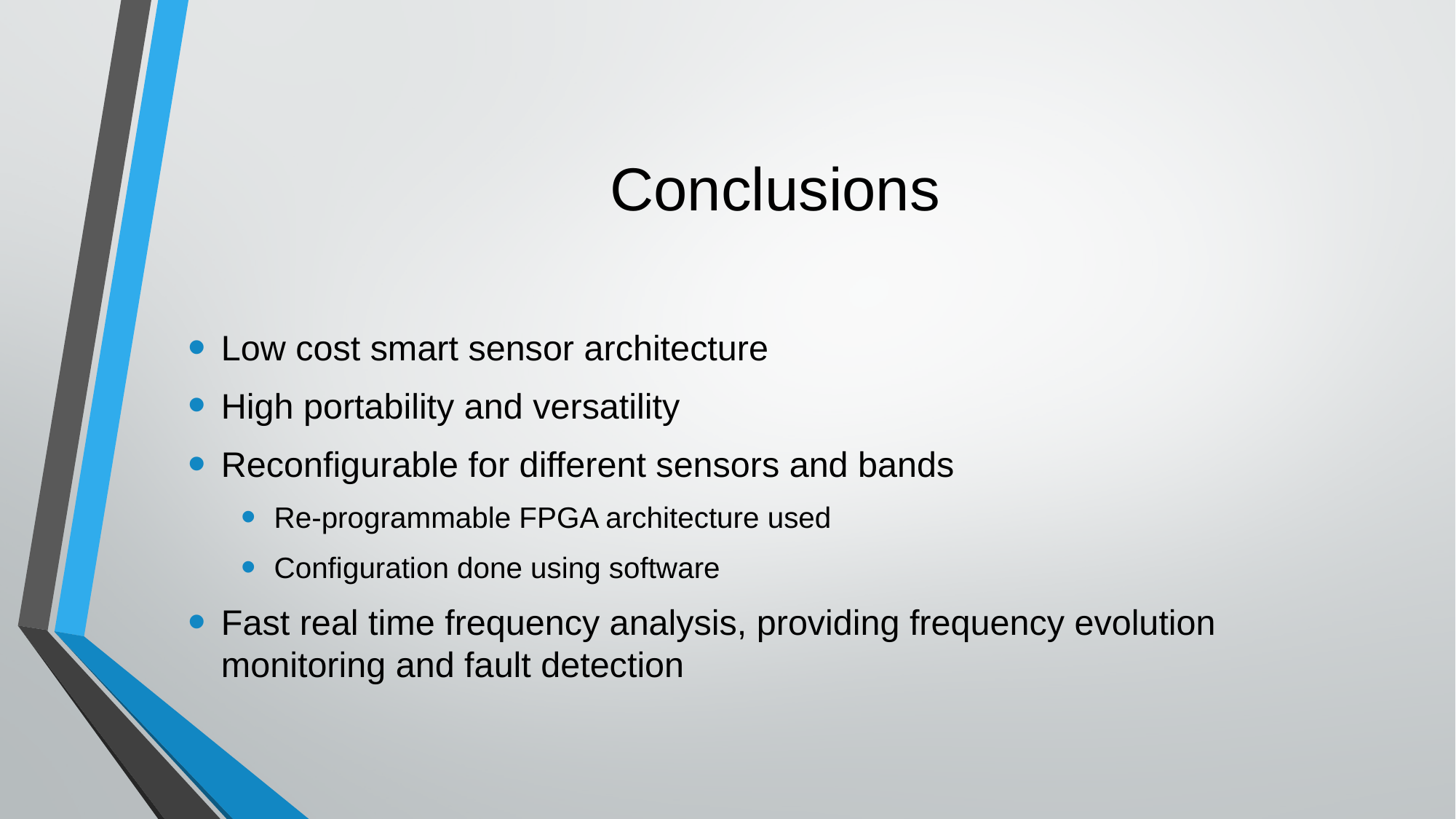

# Conclusions
Low cost smart sensor architecture
High portability and versatility
Reconfigurable for different sensors and bands
Re-programmable FPGA architecture used
Configuration done using software
Fast real time frequency analysis, providing frequency evolution monitoring and fault detection